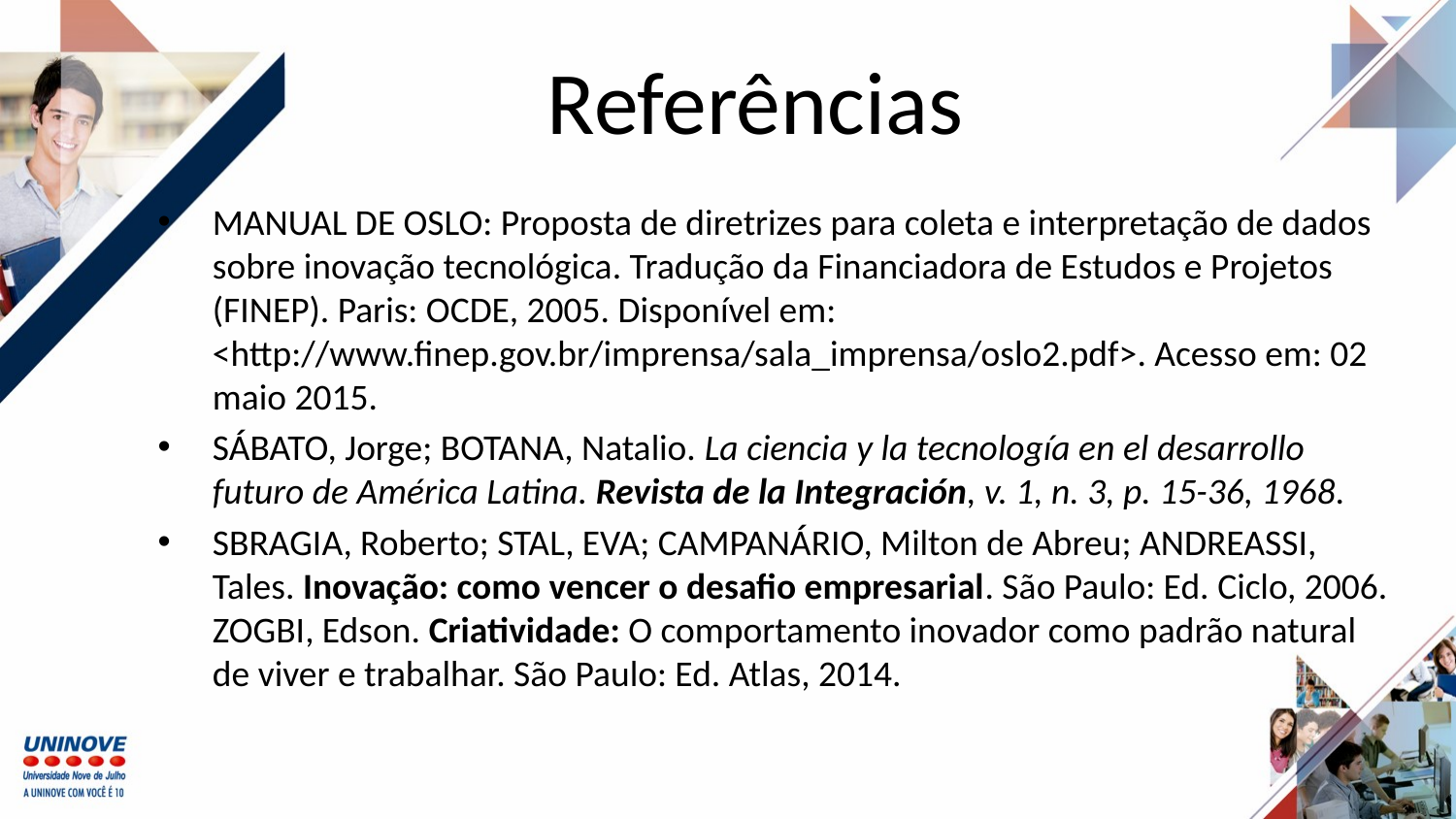

# Referências
MANUAL DE OSLO: Proposta de diretrizes para coleta e interpretação de dados sobre inovação tecnológica. Tradução da Financiadora de Estudos e Projetos (FINEP). Paris: OCDE, 2005. Disponível em: <http://www.finep.gov.br/imprensa/sala_imprensa/oslo2.pdf>. Acesso em: 02 maio 2015.
SÁBATO, Jorge; BOTANA, Natalio. La ciencia y la tecnología en el desarrollo futuro de América Latina. Revista de la Integración, v. 1, n. 3, p. 15-36, 1968.
SBRAGIA, Roberto; STAL, EVA; CAMPANÁRIO, Milton de Abreu; ANDREASSI, Tales. Inovação: como vencer o desafio empresarial. São Paulo: Ed. Ciclo, 2006.
ZOGBI, Edson. Criatividade: O comportamento inovador como padrão natural de viver e trabalhar. São Paulo: Ed. Atlas, 2014.